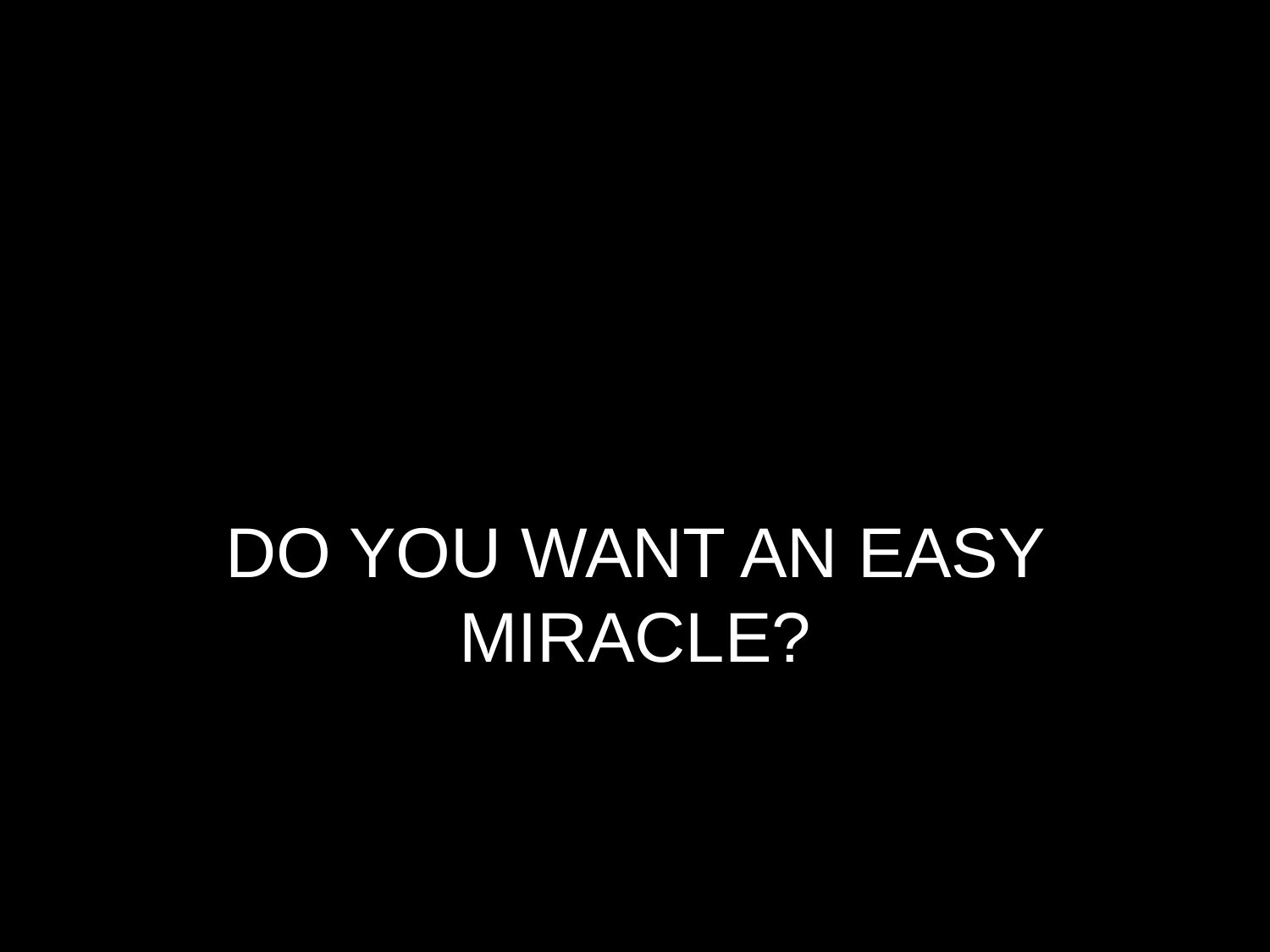

# DO YOU WANT AN EASY MIRACLE?